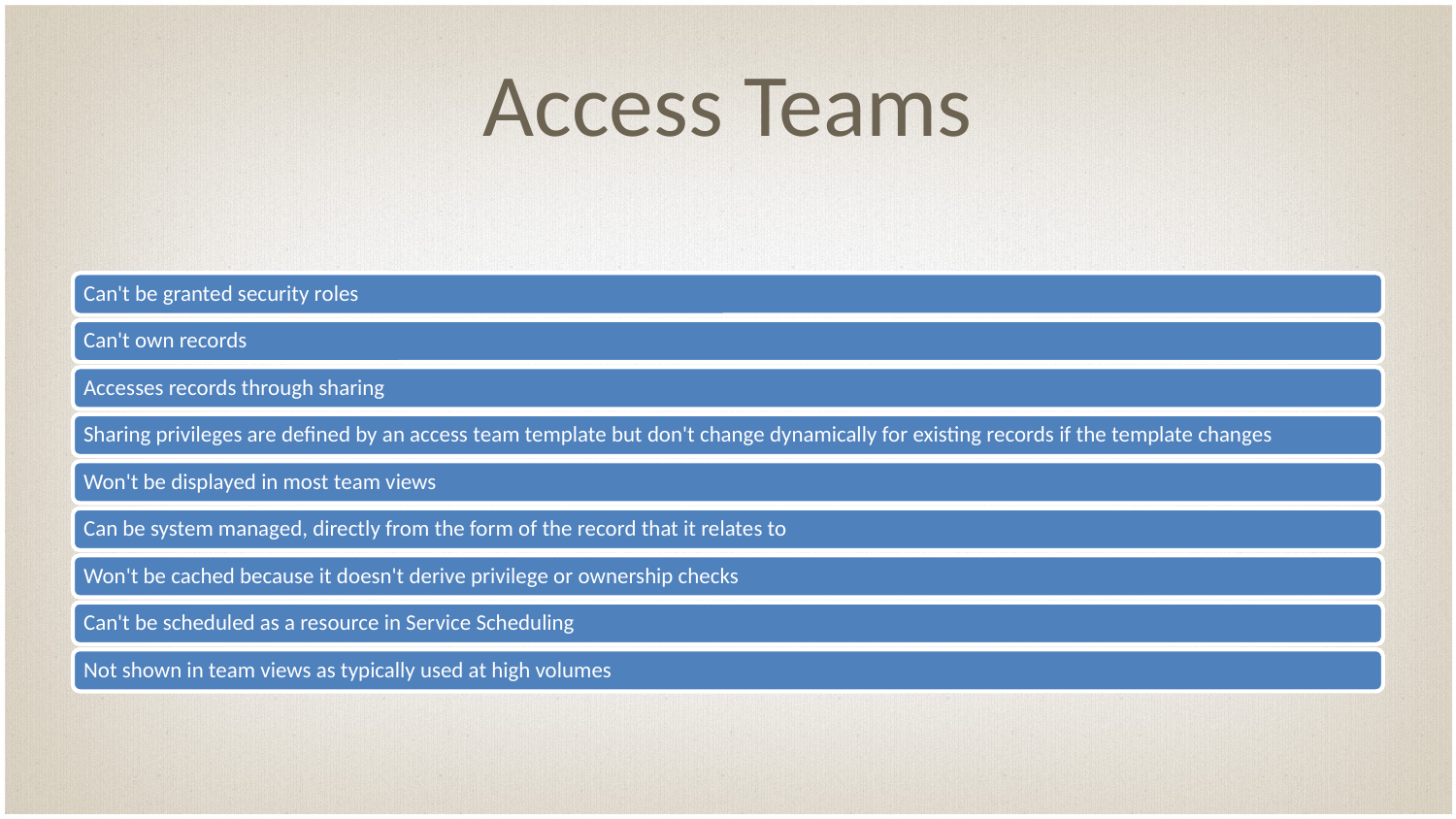

# Access Teams
Can't be granted security roles
Can't own records
Accesses records through sharing
Sharing privileges are defined by an access team template but don't change dynamically for existing records if the template changes
Won't be displayed in most team views
Can be system managed, directly from the form of the record that it relates to
Won't be cached because it doesn't derive privilege or ownership checks
Can't be scheduled as a resource in Service Scheduling
Not shown in team views as typically used at high volumes